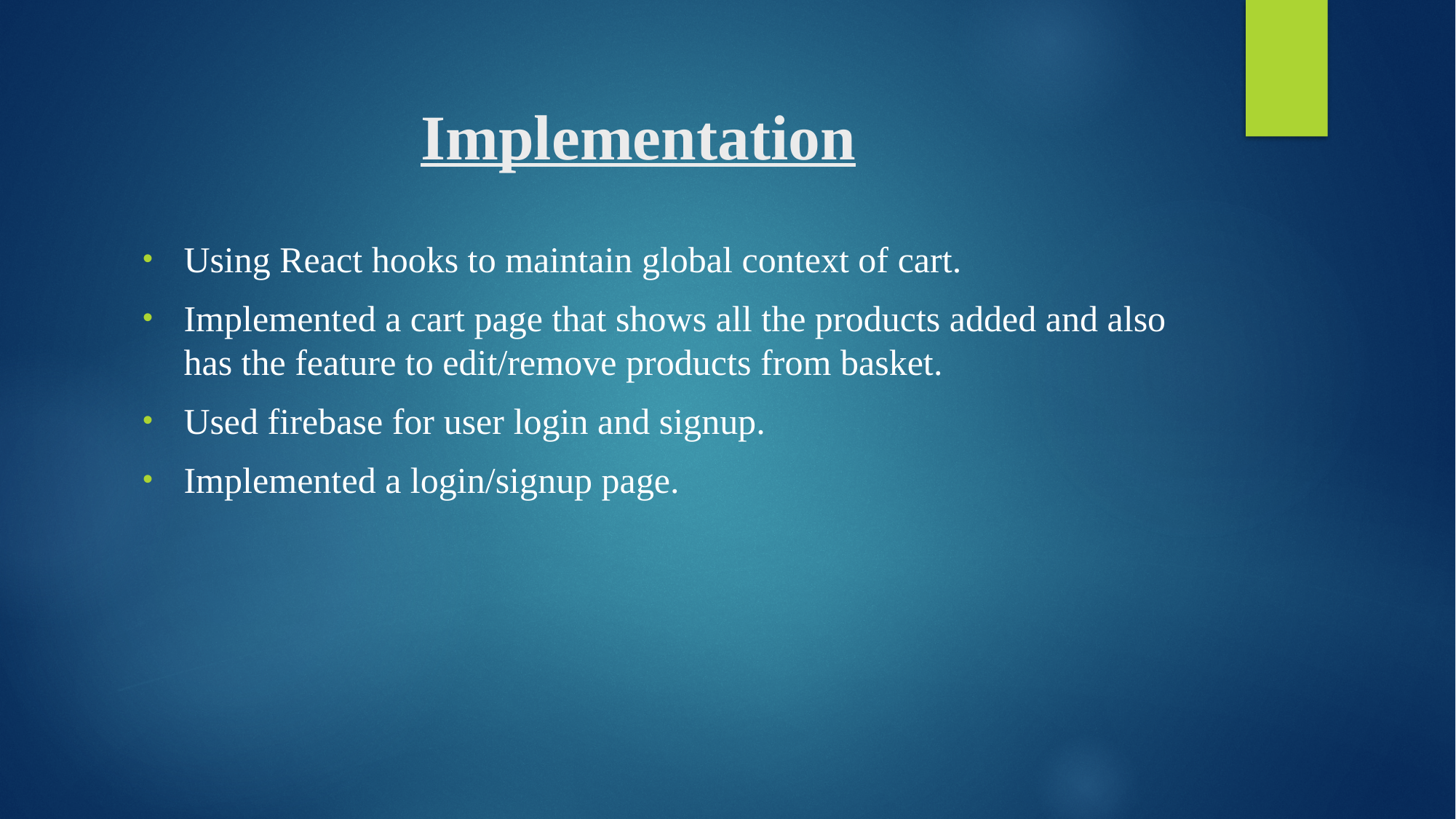

# Implementation
Using React hooks to maintain global context of cart.
Implemented a cart page that shows all the products added and also has the feature to edit/remove products from basket.
Used firebase for user login and signup.
Implemented a login/signup page.